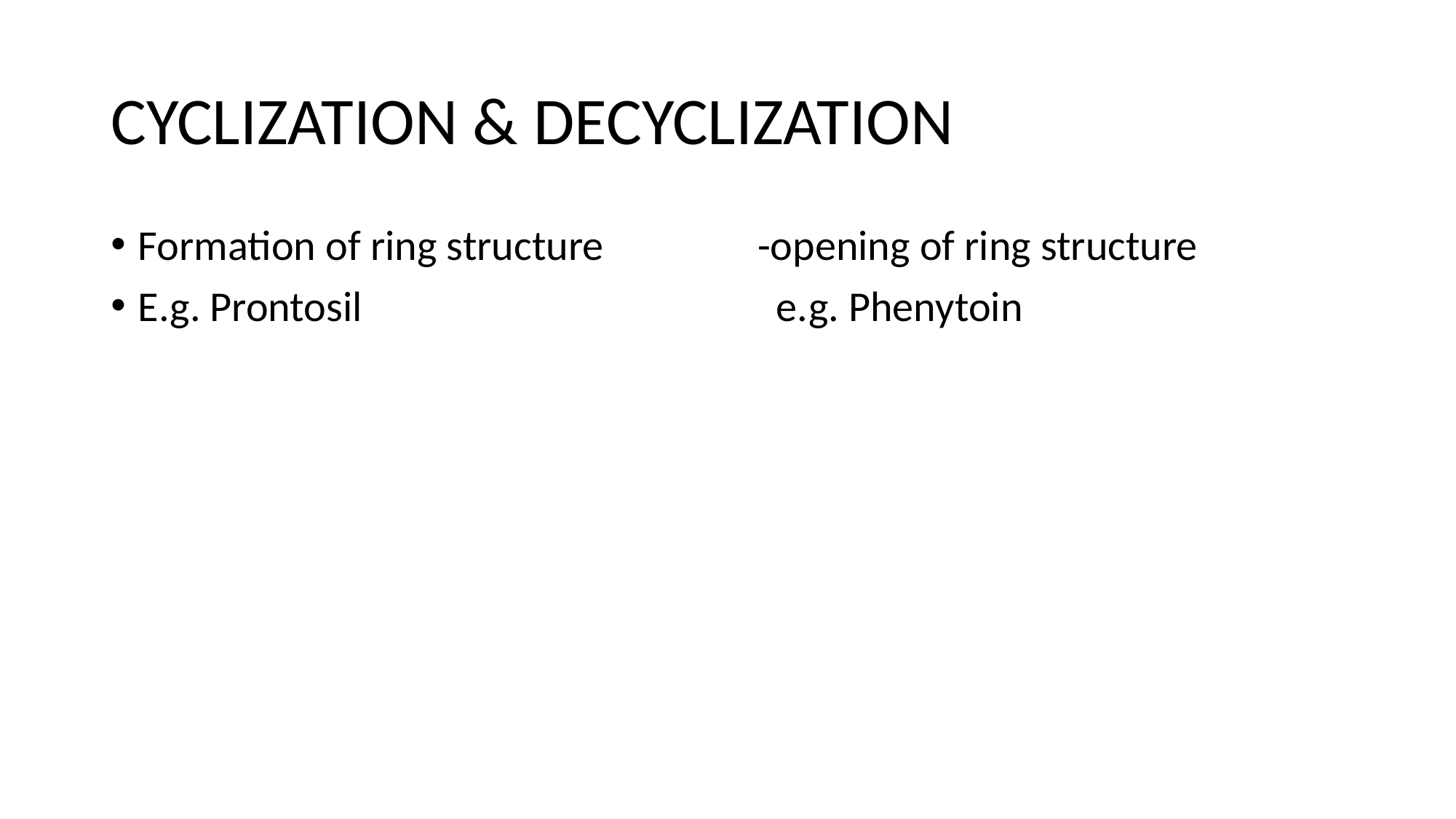

# CYCLIZATION & DECYCLIZATION
Formation of ring structure                -opening of ring structure
E.g. Prontosil                                           e.g. Phenytoin